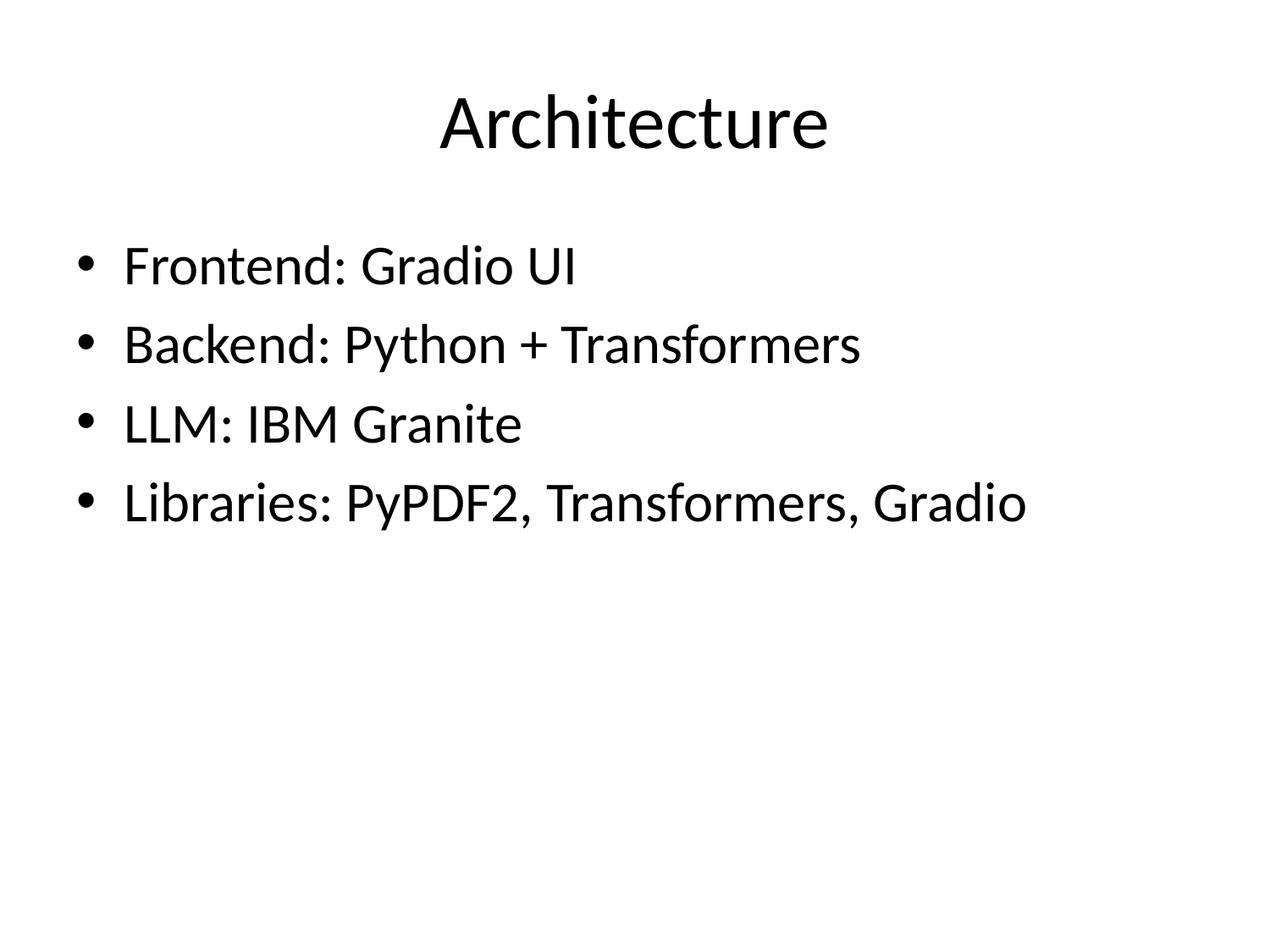

# Architecture
Frontend: Gradio UI
Backend: Python + Transformers
LLM: IBM Granite
Libraries: PyPDF2, Transformers, Gradio